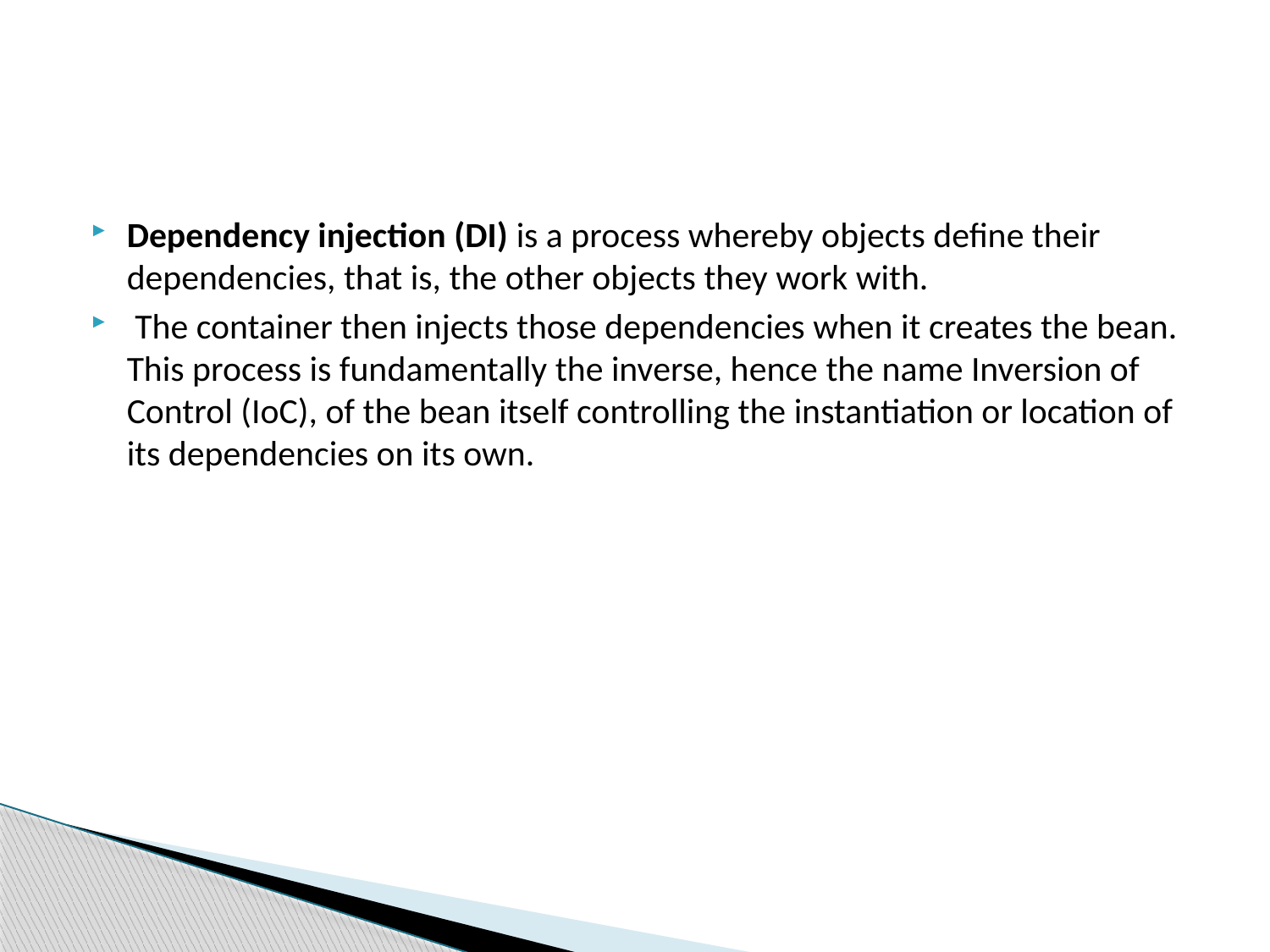

#
Dependency injection (DI) is a process whereby objects define their dependencies, that is, the other objects they work with.
 The container then injects those dependencies when it creates the bean. This process is fundamentally the inverse, hence the name Inversion of Control (IoC), of the bean itself controlling the instantiation or location of its dependencies on its own.